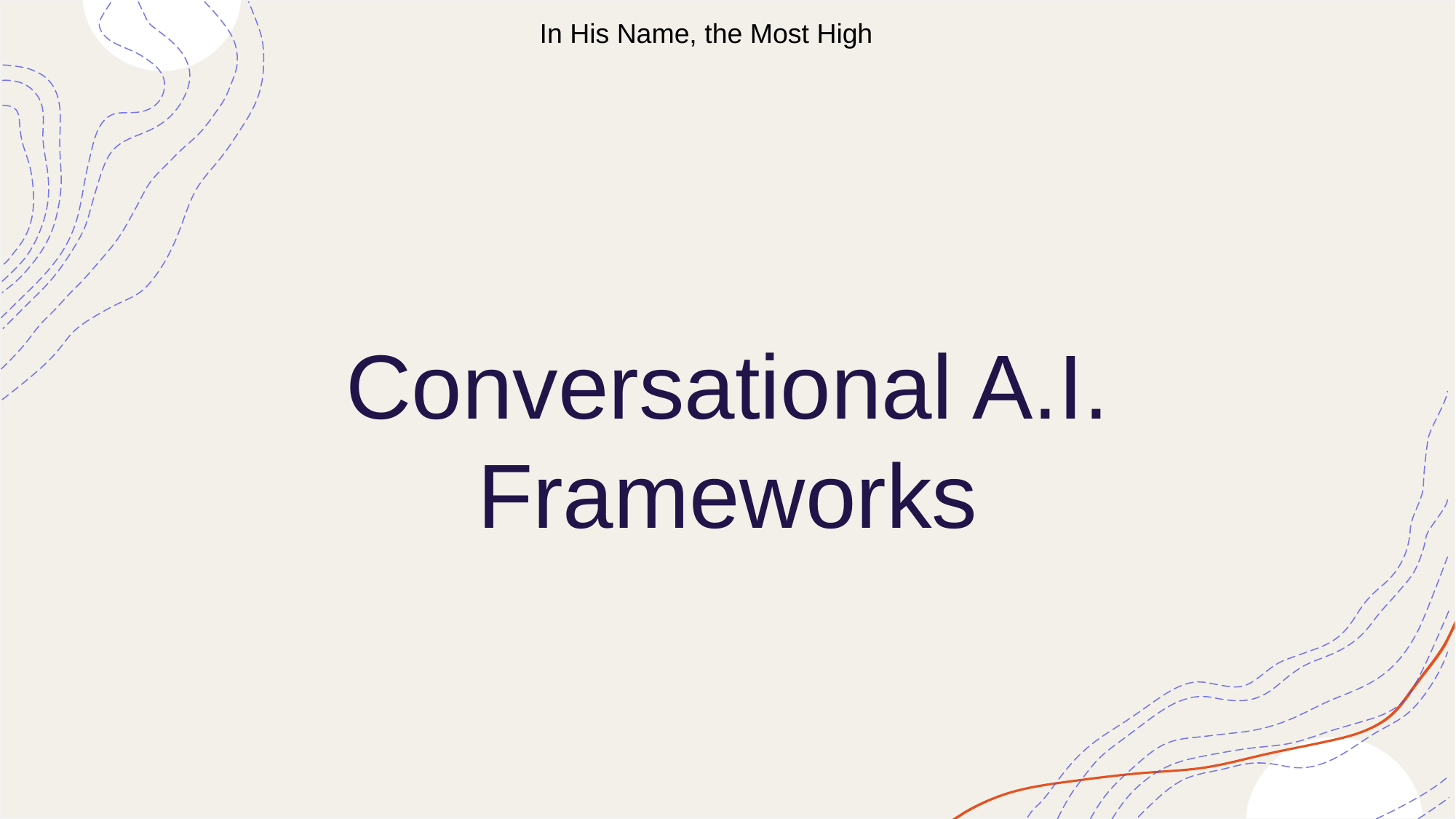

In His Name, the Most High
# Conversational A.I. Frameworks